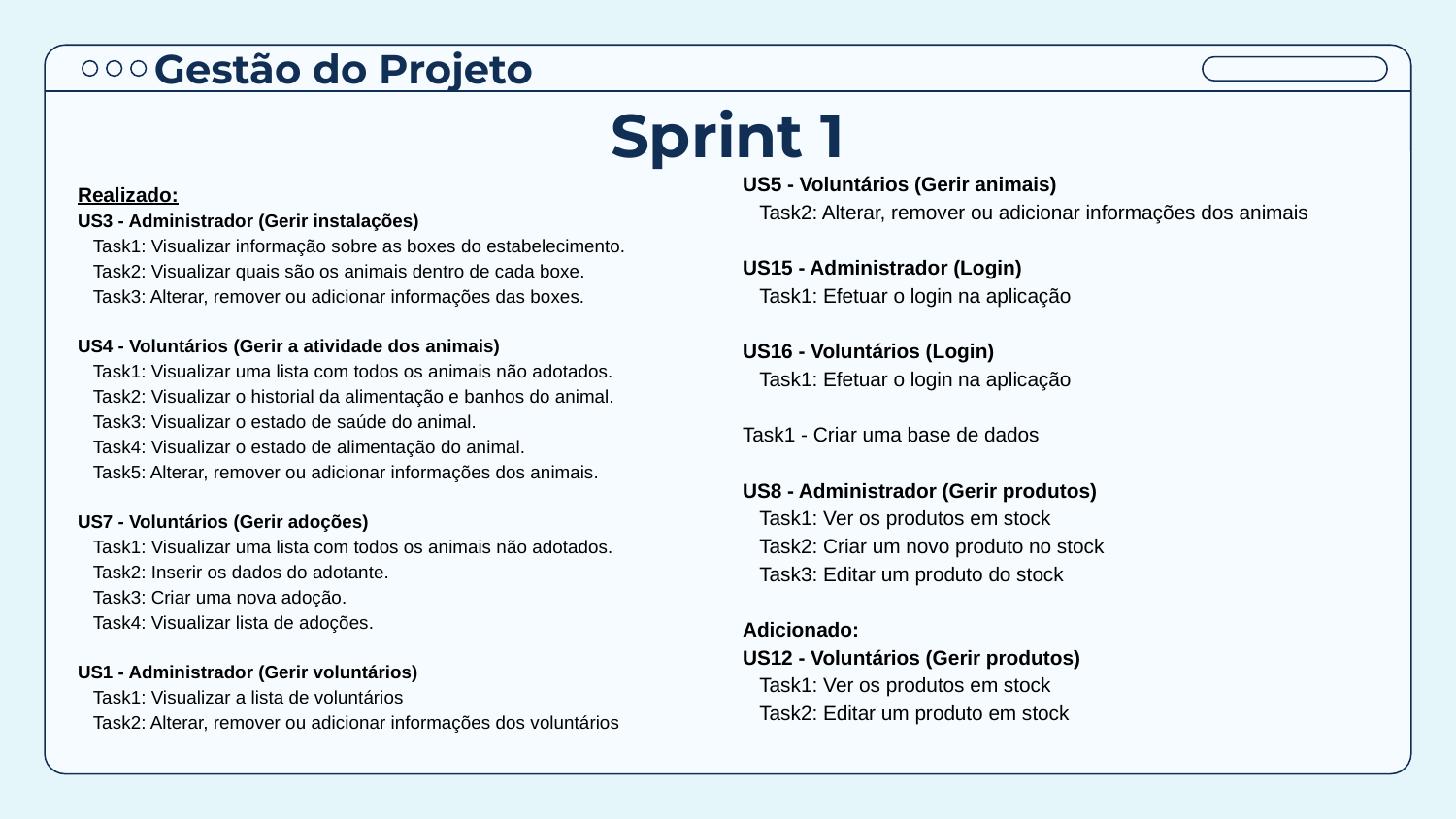

Gestão do Projeto
# Sprint 1
Realizado:
US3 - Administrador (Gerir instalações)
   Task1: Visualizar informação sobre as boxes do estabelecimento.
   Task2: Visualizar quais são os animais dentro de cada boxe.
   Task3: Alterar, remover ou adicionar informações das boxes.

US4 - Voluntários (Gerir a atividade dos animais)
   Task1: Visualizar uma lista com todos os animais não adotados.
   Task2: Visualizar o historial da alimentação e banhos do animal.
   Task3: Visualizar o estado de saúde do animal.
   Task4: Visualizar o estado de alimentação do animal.
   Task5: Alterar, remover ou adicionar informações dos animais.

US7 - Voluntários (Gerir adoções)
   Task1: Visualizar uma lista com todos os animais não adotados.
   Task2: Inserir os dados do adotante.
   Task3: Criar uma nova adoção.
   Task4: Visualizar lista de adoções.

US1 - Administrador (Gerir voluntários)
   Task1: Visualizar a lista de voluntários
   Task2: Alterar, remover ou adicionar informações dos voluntários

US5 - Voluntários (Gerir animais)
   Task2: Alterar, remover ou adicionar informações dos animais

US15 - Administrador (Login)
   Task1: Efetuar o login na aplicação

US16 - Voluntários (Login)
   Task1: Efetuar o login na aplicação

Task1 - Criar uma base de dados

US8 - Administrador (Gerir produtos)
   Task1: Ver os produtos em stock
   Task2: Criar um novo produto no stock
   Task3: Editar um produto do stock

Adicionado:
US12 - Voluntários (Gerir produtos)
   Task1: Ver os produtos em stock
   Task2: Editar um produto em stock